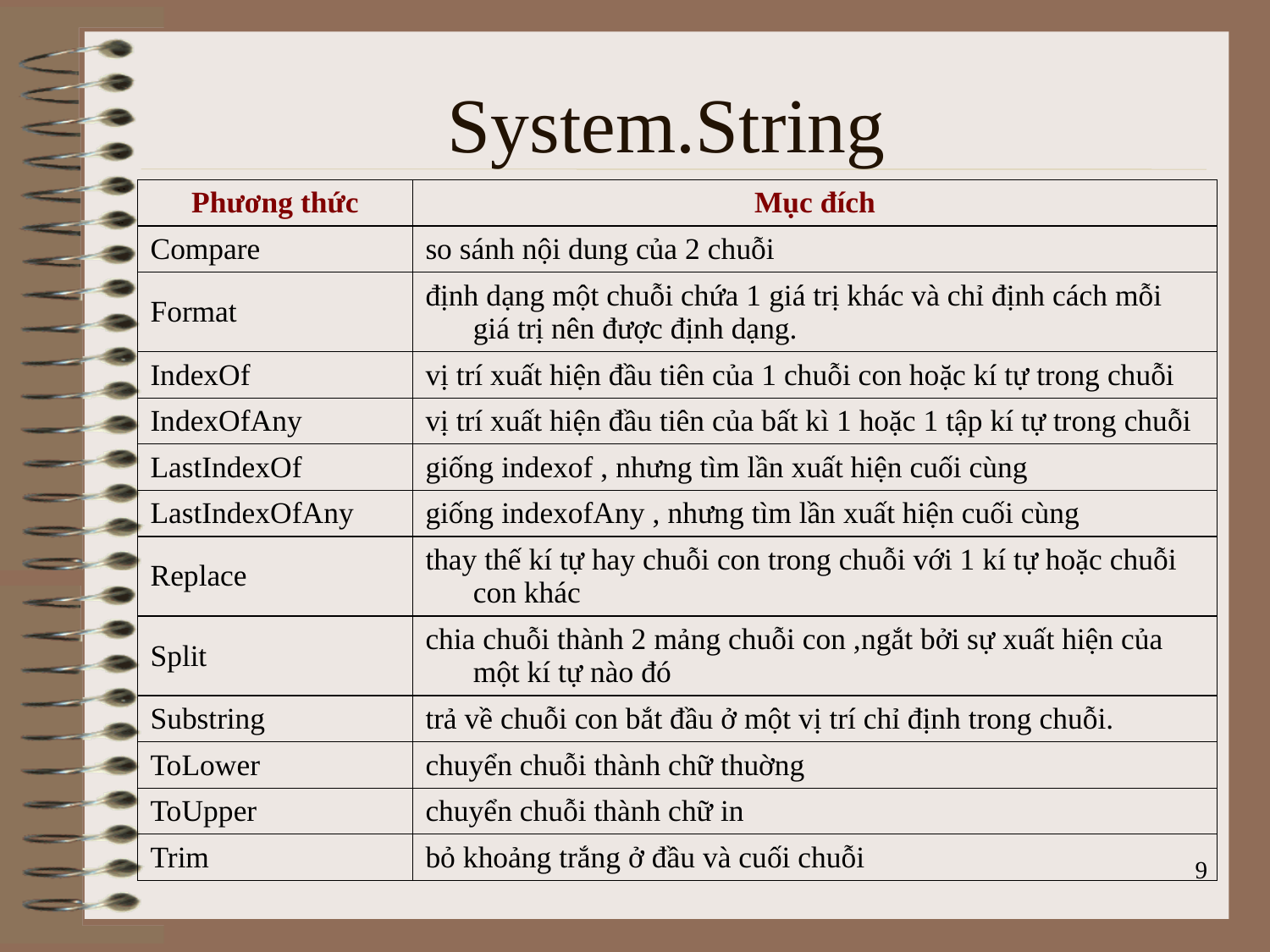

# System.String
| Phương thức | Mục đích |
| --- | --- |
| Compare | so sánh nội dung của 2 chuỗi |
| Format | định dạng một chuỗi chứa 1 giá trị khác và chỉ định cách mỗi giá trị nên được định dạng. |
| IndexOf | vị trí xuất hiện đầu tiên của 1 chuỗi con hoặc kí tự trong chuỗi |
| IndexOfAny | vị trí xuất hiện đầu tiên của bất kì 1 hoặc 1 tập kí tự trong chuỗi |
| LastIndexOf | giống indexof , nhưng tìm lần xuất hiện cuối cùng |
| LastIndexOfAny | giống indexofAny , nhưng tìm lần xuất hiện cuối cùng |
| Replace | thay thế kí tự hay chuỗi con trong chuỗi với 1 kí tự hoặc chuỗi con khác |
| Split | chia chuỗi thành 2 mảng chuỗi con ,ngắt bởi sự xuất hiện của một kí tự nào đó |
| Substring | trả về chuỗi con bắt đầu ở một vị trí chỉ định trong chuỗi. |
| ToLower | chuyển chuỗi thành chữ thuờng |
| ToUpper | chuyển chuỗi thành chữ in |
| Trim | bỏ khoảng trắng ở đầu và cuối chuỗi |
9